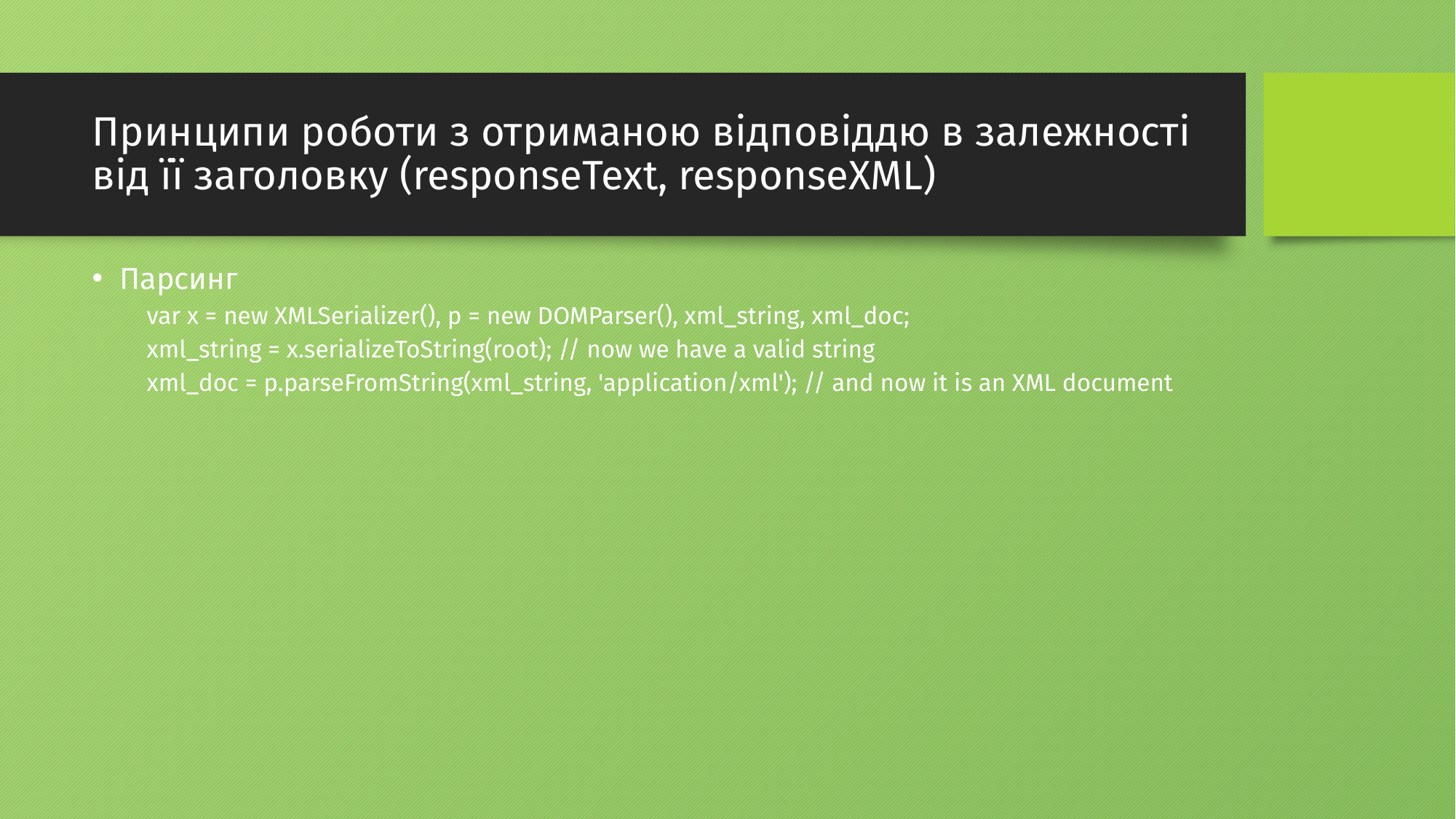

# Принципи роботи з отриманою відповіддю в залежності від її заголовку (responseText, responseXML)
Парсинг
var x = new XMLSerializer(), p = new DOMParser(), xml_string, xml_doc;
xml_string = x.serializeToString(root); // now we have a valid string
xml_doc = p.parseFromString(xml_string, 'application/xml'); // and now it is an XML document